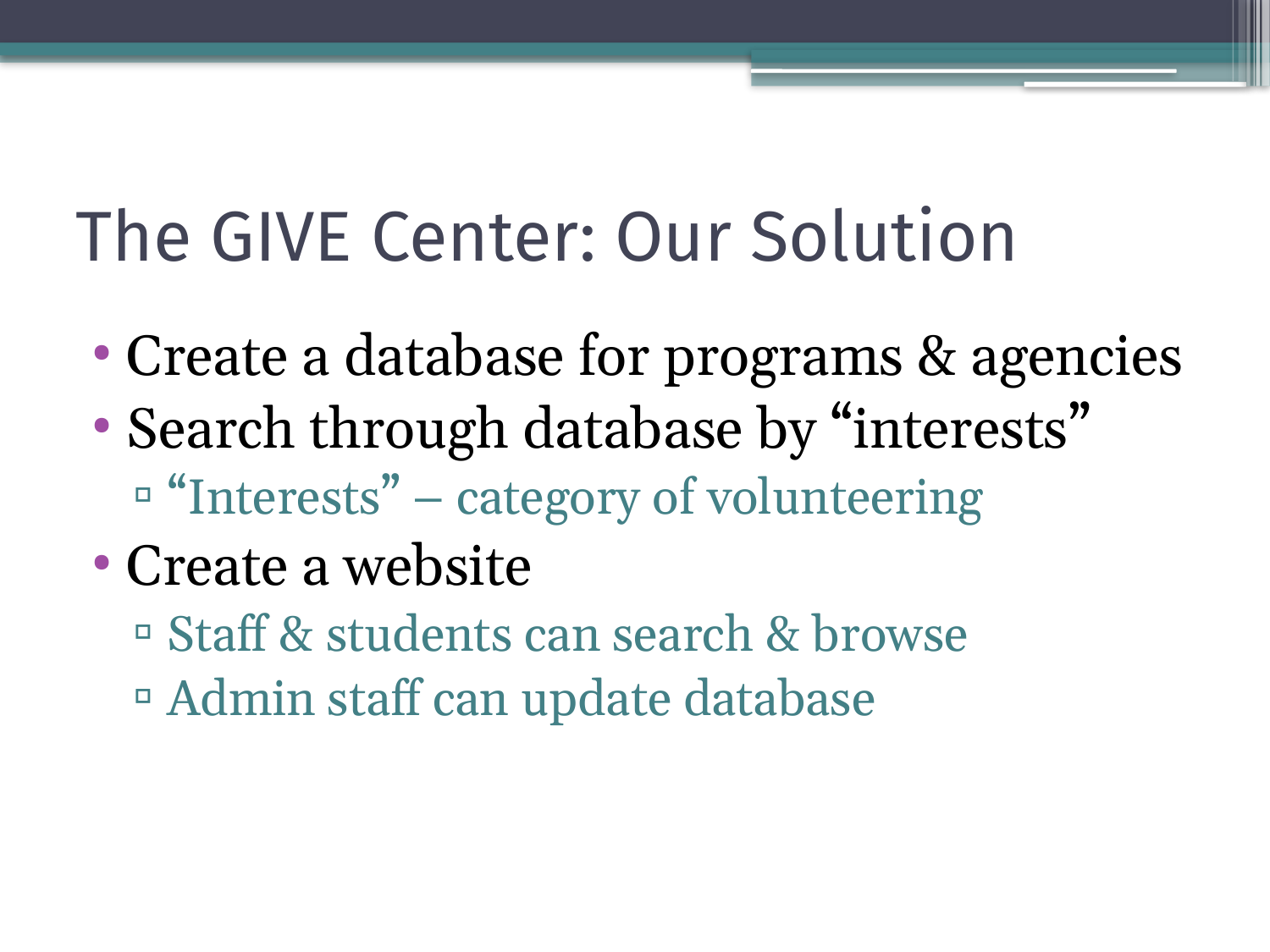

# The GIVE Center: Our Solution
Create a database for programs & agencies
Search through database by “interests”
“Interests” – category of volunteering
Create a website
Staff & students can search & browse
Admin staff can update database